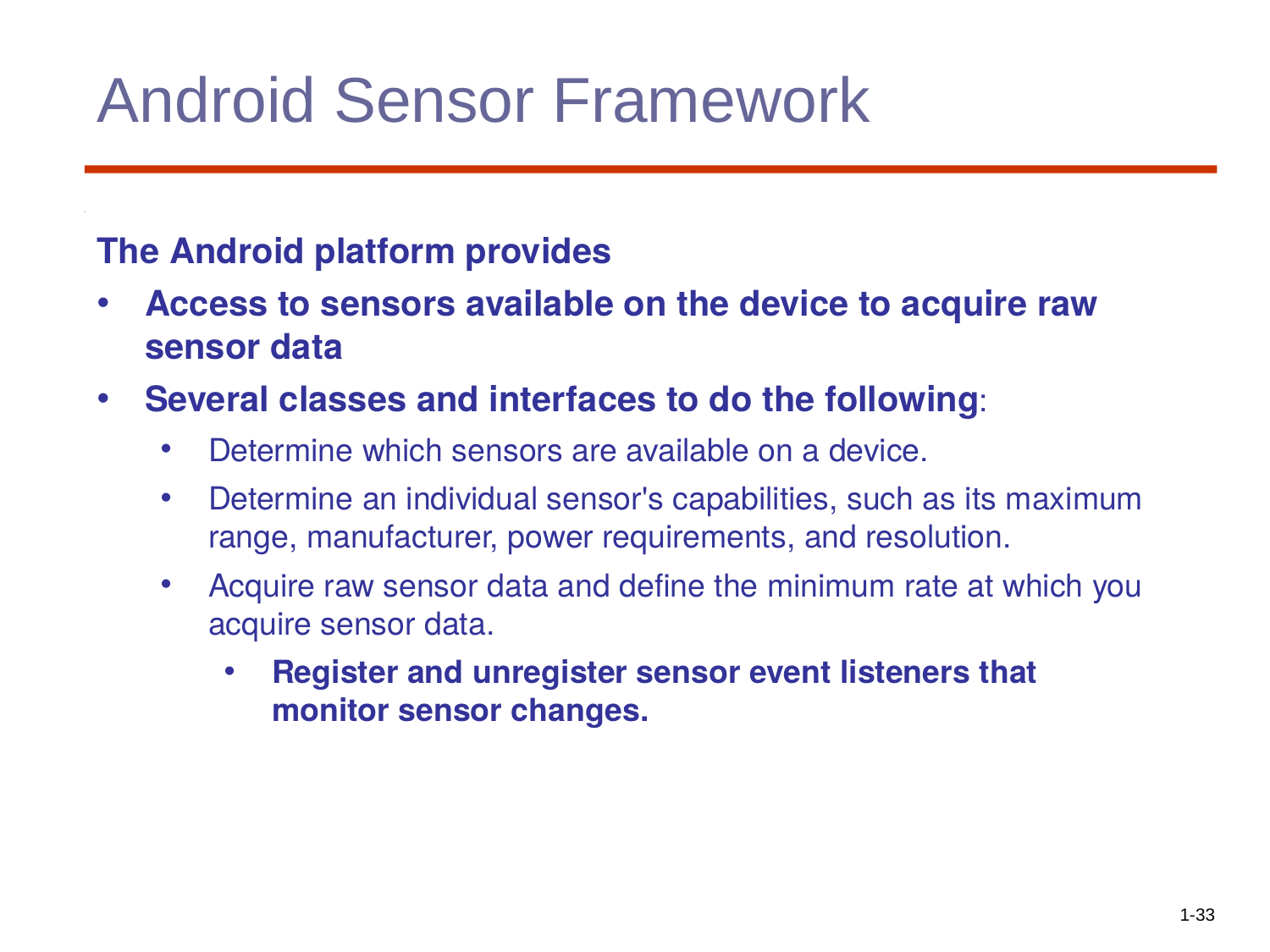

# Android Sensor Framework
The Android platform provides
Access to sensors available on the device to acquire raw sensor data
Several classes and interfaces to do the following:
Determine which sensors are available on a device.
Determine an individual sensor's capabilities, such as its maximum range, manufacturer, power requirements, and resolution.
Acquire raw sensor data and define the minimum rate at which you acquire sensor data.
Register and unregister sensor event listeners that monitor sensor changes.
1-33